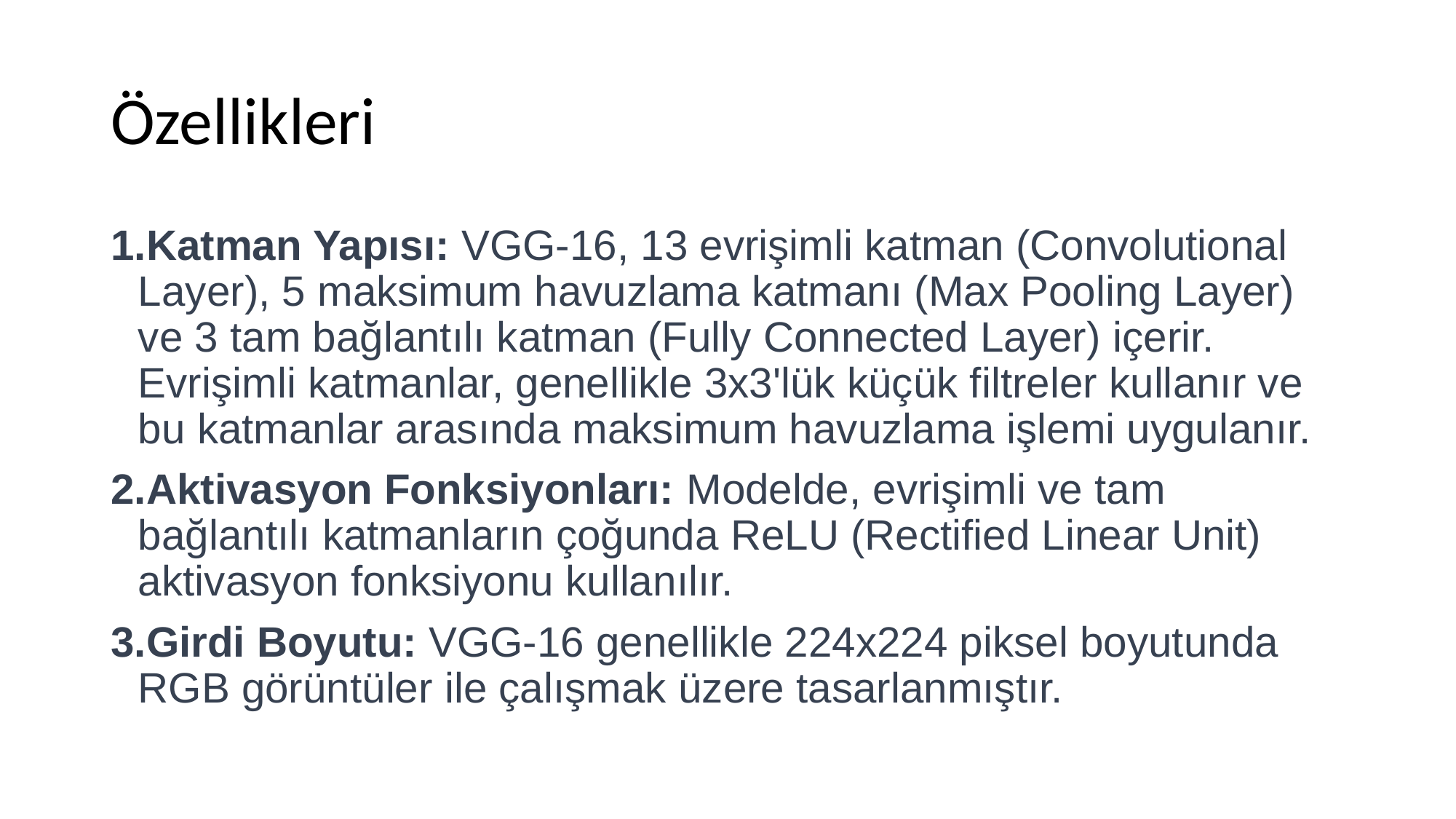

# Özellikleri
Katman Yapısı: VGG-16, 13 evrişimli katman (Convolutional Layer), 5 maksimum havuzlama katmanı (Max Pooling Layer) ve 3 tam bağlantılı katman (Fully Connected Layer) içerir. Evrişimli katmanlar, genellikle 3x3'lük küçük filtreler kullanır ve bu katmanlar arasında maksimum havuzlama işlemi uygulanır.
Aktivasyon Fonksiyonları: Modelde, evrişimli ve tam bağlantılı katmanların çoğunda ReLU (Rectified Linear Unit) aktivasyon fonksiyonu kullanılır.
Girdi Boyutu: VGG-16 genellikle 224x224 piksel boyutunda RGB görüntüler ile çalışmak üzere tasarlanmıştır.